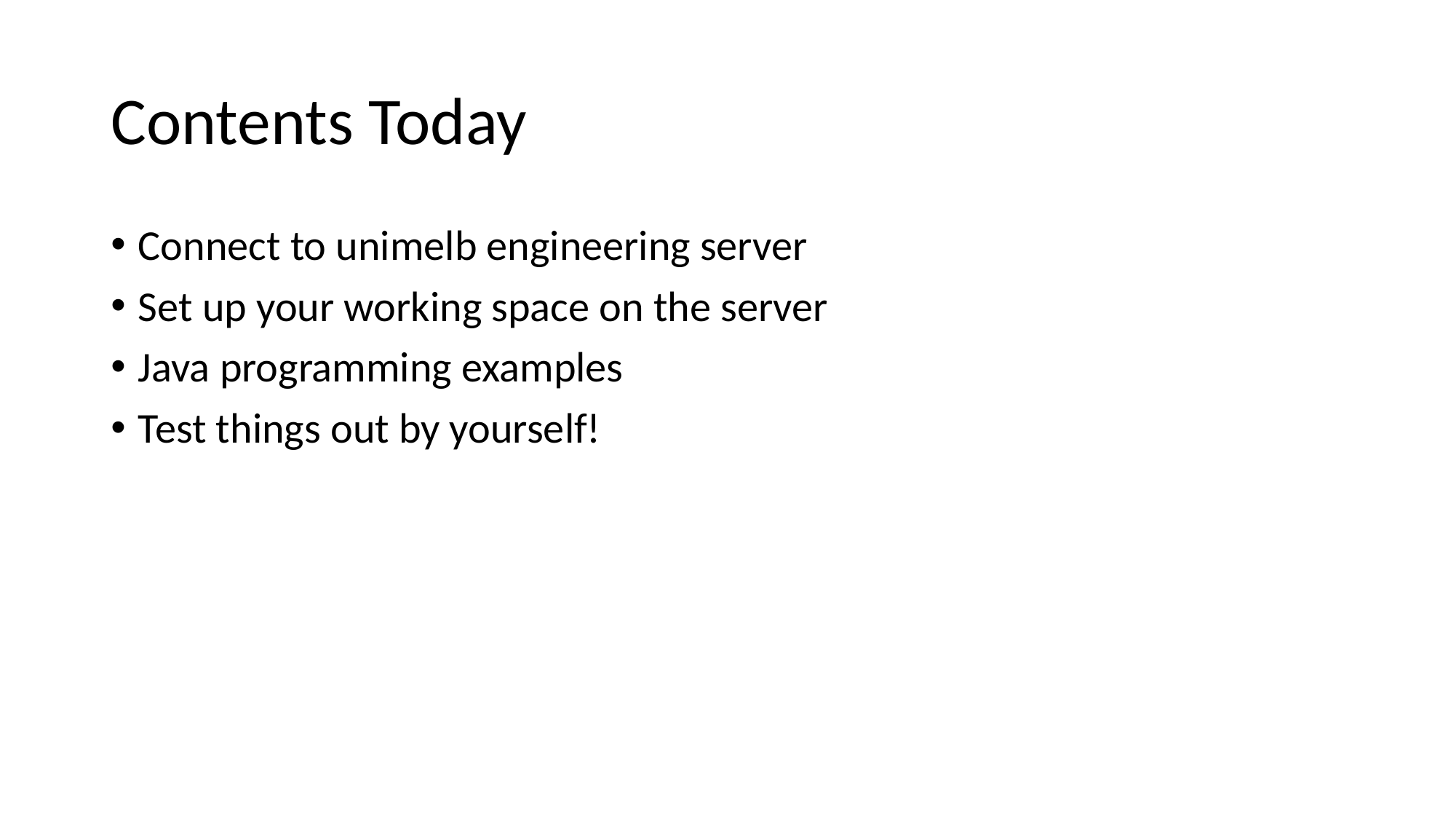

# Contents Today
Connect to unimelb engineering server
Set up your working space on the server
Java programming examples
Test things out by yourself!